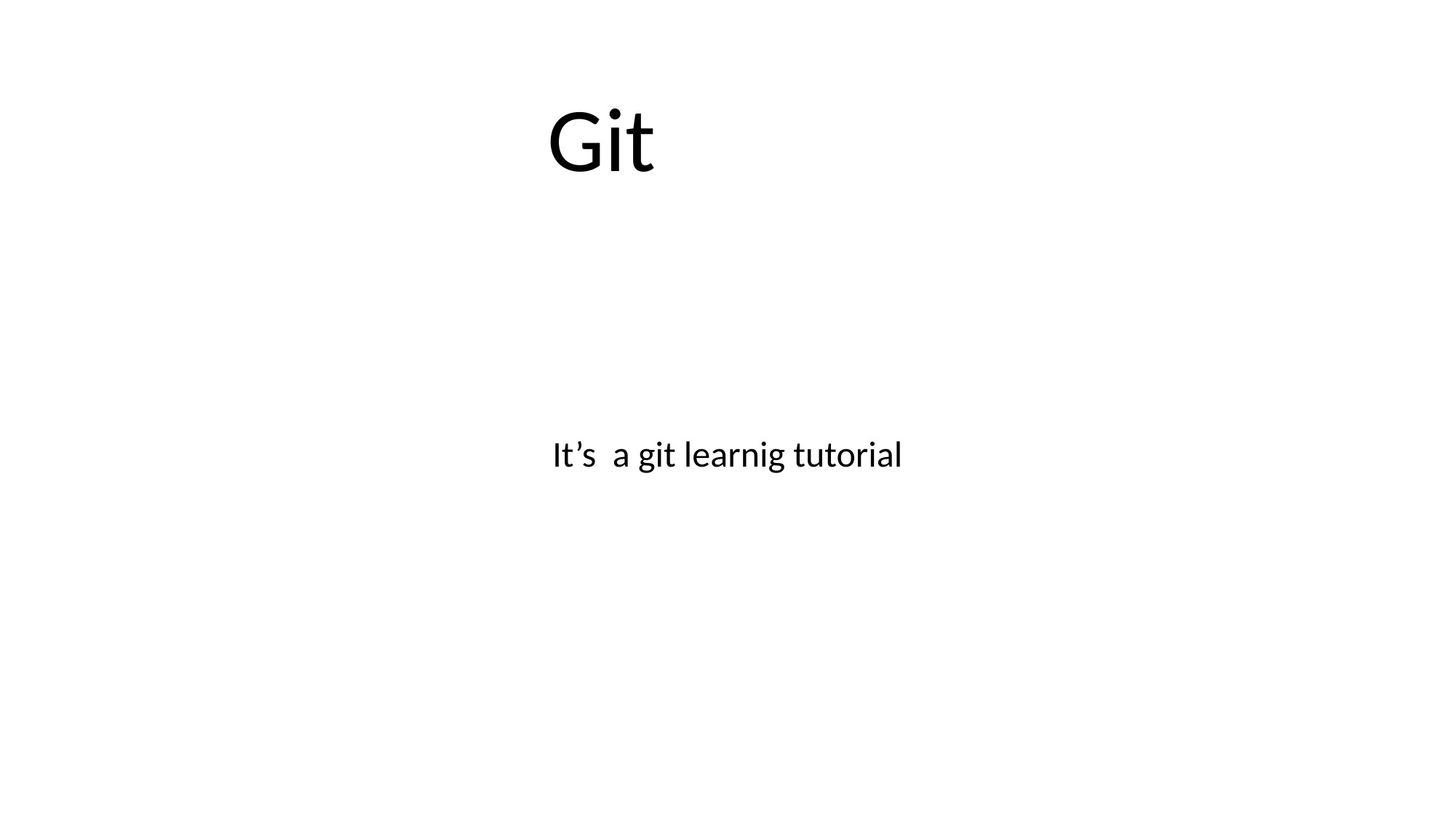

# Git
It’s  a git learnig tutorial